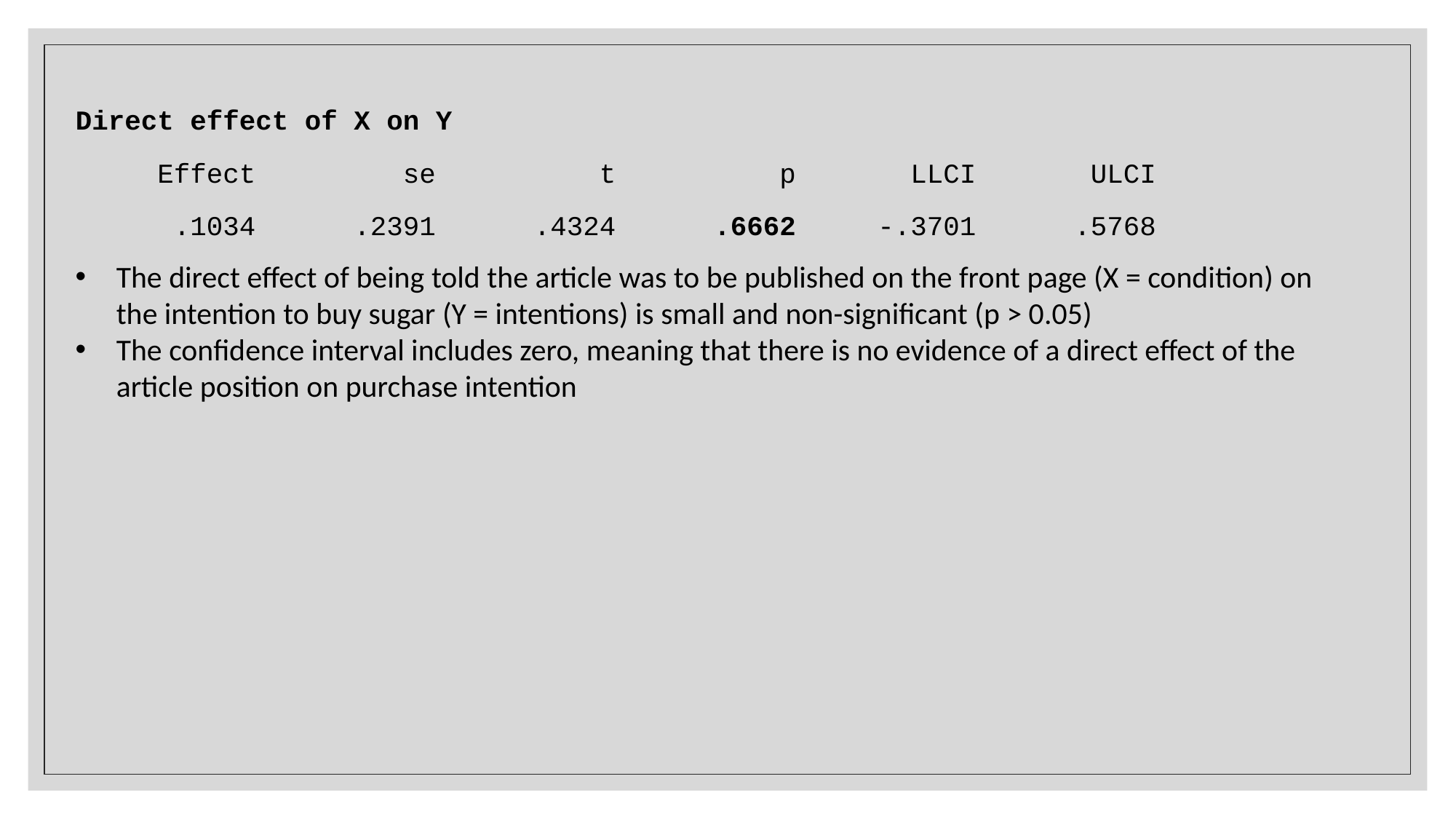

Direct effect of X on Y
     Effect         se          t          p       LLCI       ULCI
      .1034      .2391      .4324      .6662     -.3701      .5768

The direct effect of being told the article was to be published on the front page (X = condition) on the intention to buy sugar (Y = intentions) is small and non-significant (p > 0.05)
The confidence interval includes zero, meaning that there is no evidence of a direct effect of the article position on purchase intention